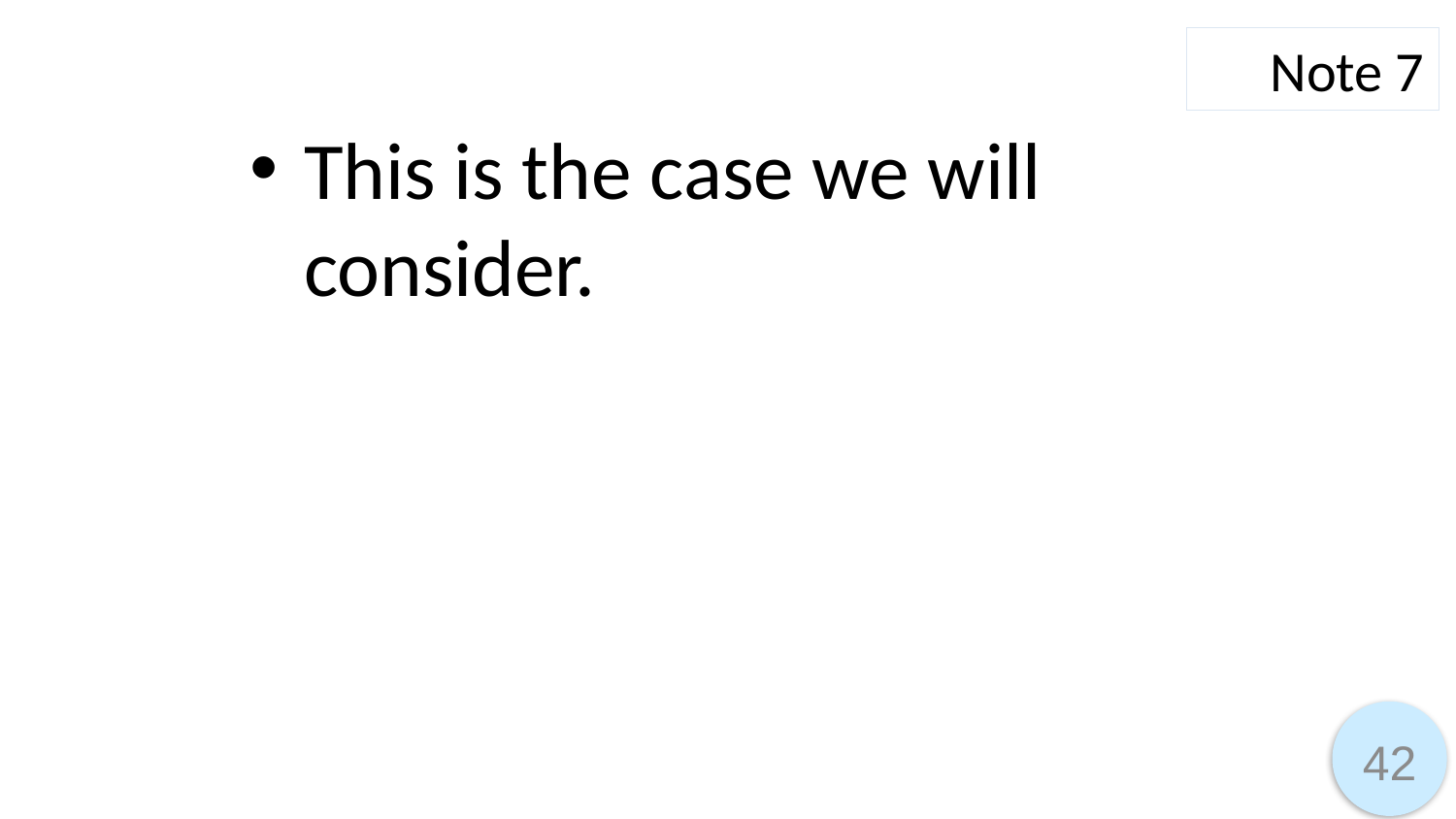

Note 7
This is the case we will consider.
42